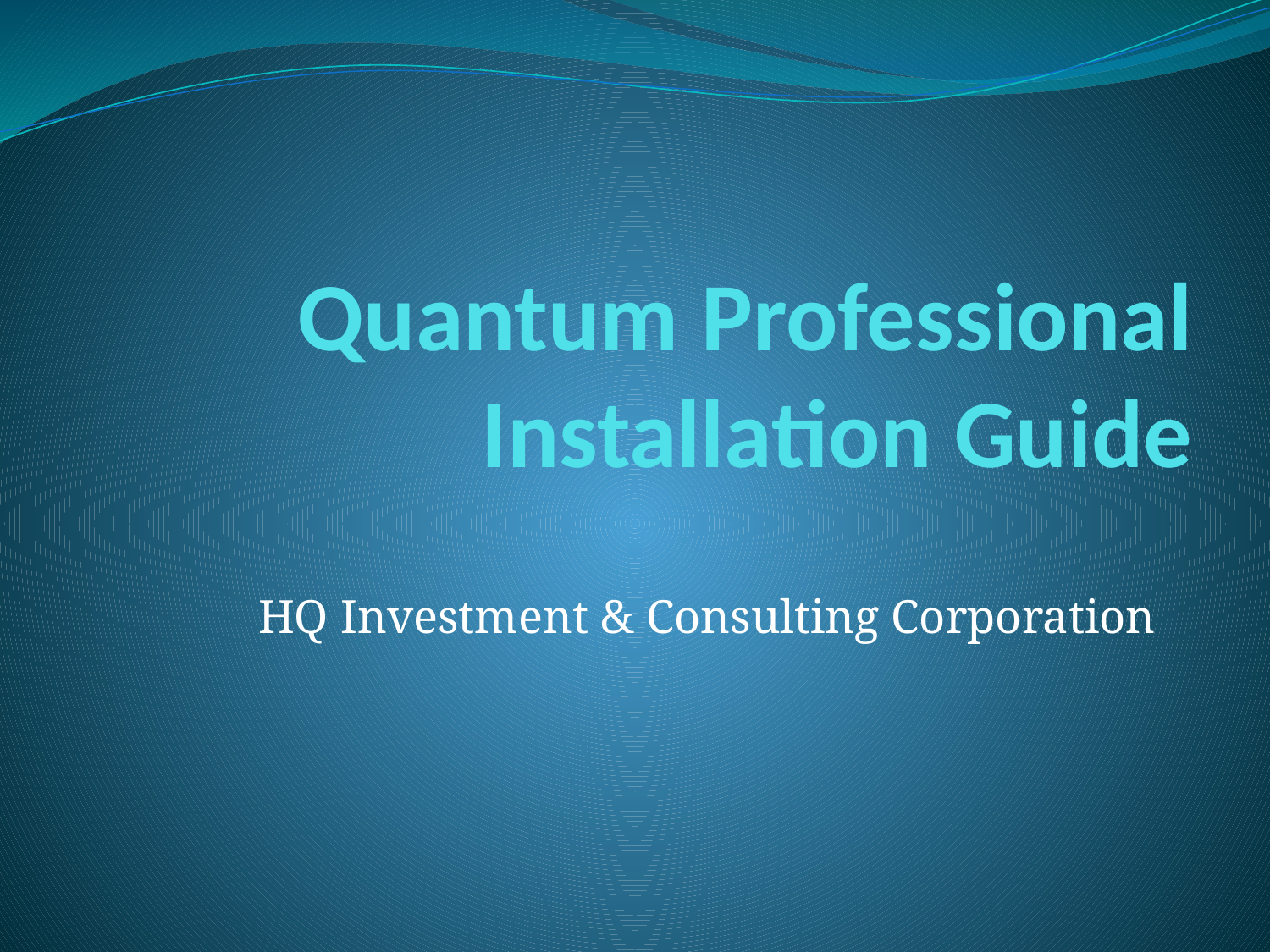

# Quantum Professional Installation Guide
HQ Investment & Consulting Corporation